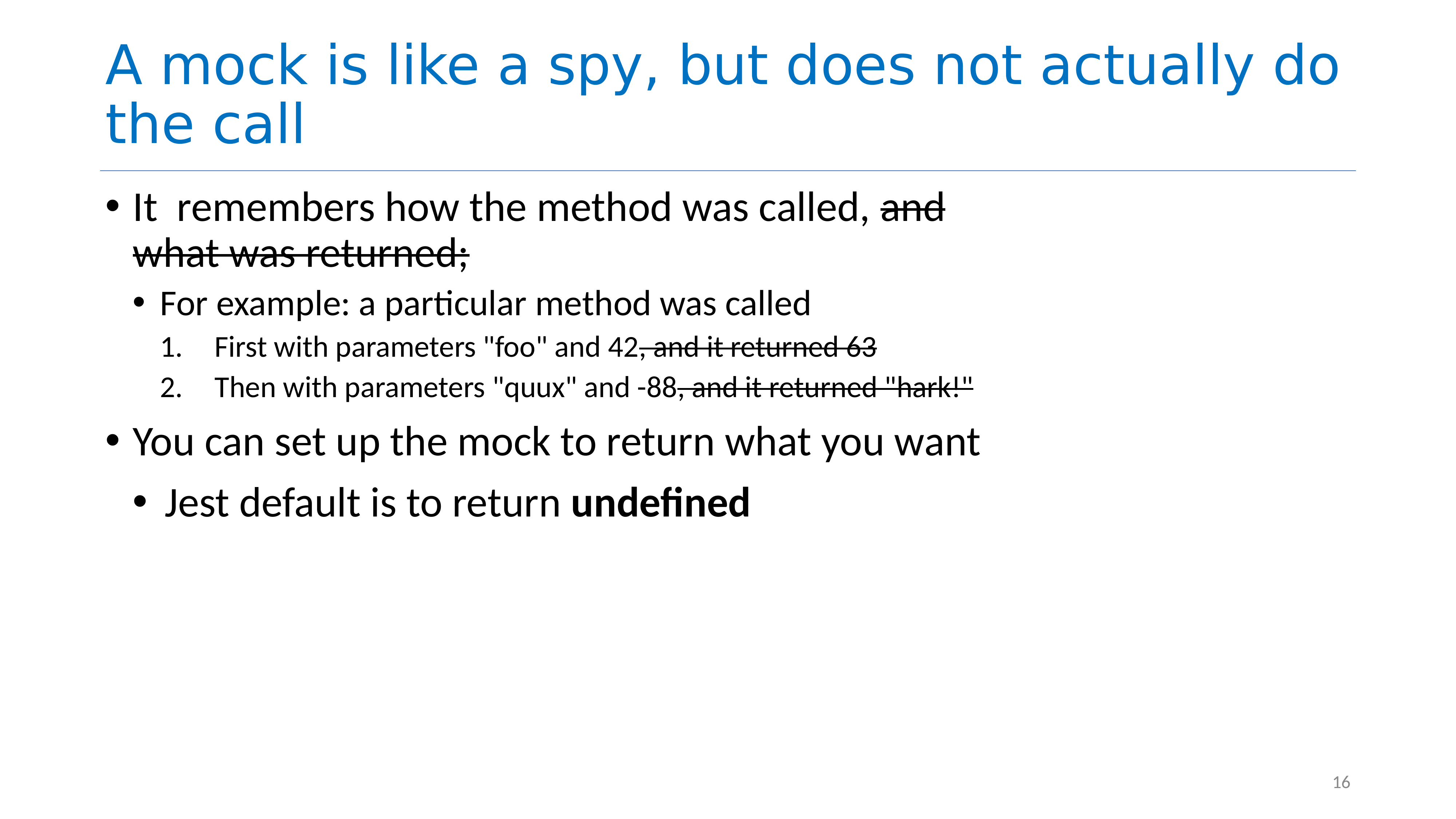

# A mock is like a spy, but does not actually do the call
It  remembers how the method was called, and what was returned;
For example: a particular method was called
First with parameters "foo" and 42, and it returned 63
Then with parameters "quux" and -88, and it returned "hark!"
You can set up the mock to return what you want
Jest default is to return undefined
16